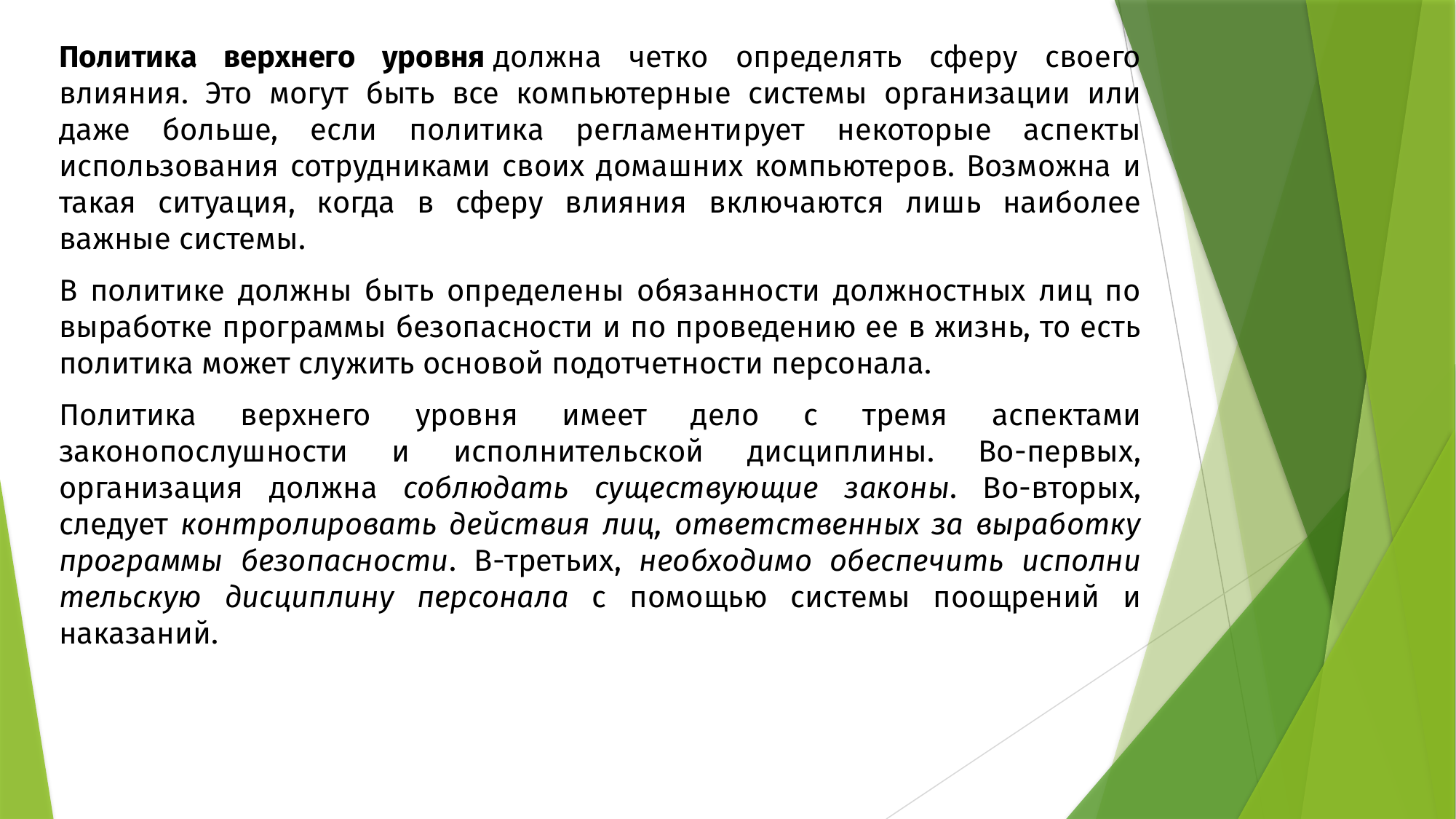

Политика верхнего уровня должна четко определять сферу своего влияния. Это могут быть все компьютерные системы организации или даже больше, если поли­тика регламентирует некоторые аспекты использования сотрудниками своих до­машних компьютеров. Возможна и такая ситуация, когда в сферу влияния вклю­чаются лишь наиболее важные системы.
В политике должны быть определены обязанности должностных лиц по выработке программы безопасности и по проведению ее в жизнь, то есть политика мо­жет служить основой подотчетности персонала.
Политика верхнего уровня имеет дело с тремя аспектами законопослушности и исполнительской дисциплины. Во-первых, организация должна соблюдать суще­ствующие законы. Во-вторых, следует контролировать действия лиц, ответственных за выработку программы безопасности. В-третьих, необходимо обеспечить исполни­тельскую дисциплину персонала с помощью системы поощрений и наказаний.